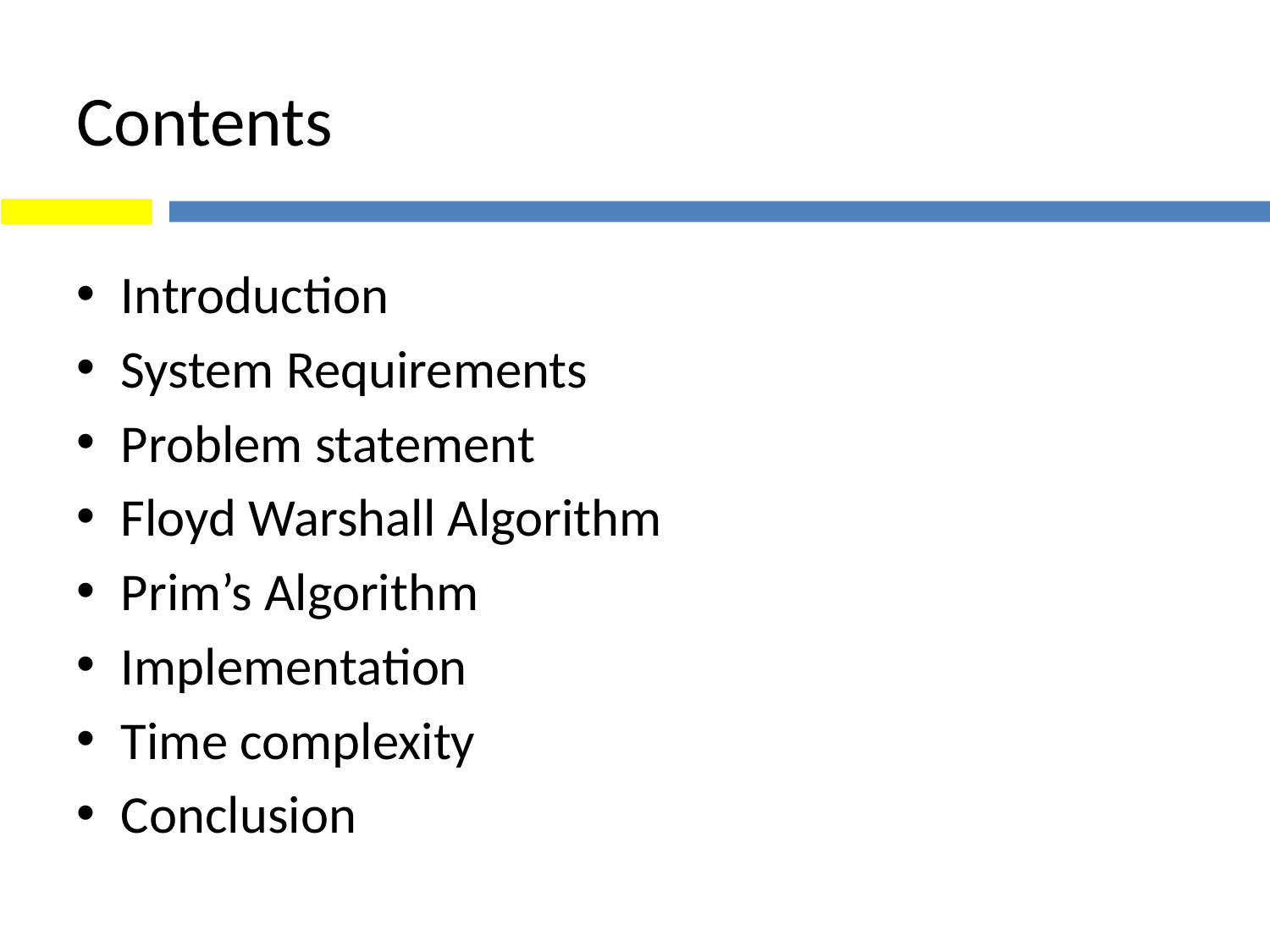

# Contents

Introduction
System Requirements
Problem statement
Floyd Warshall Algorithm
Prim’s Algorithm
Implementation
Time complexity
Conclusion